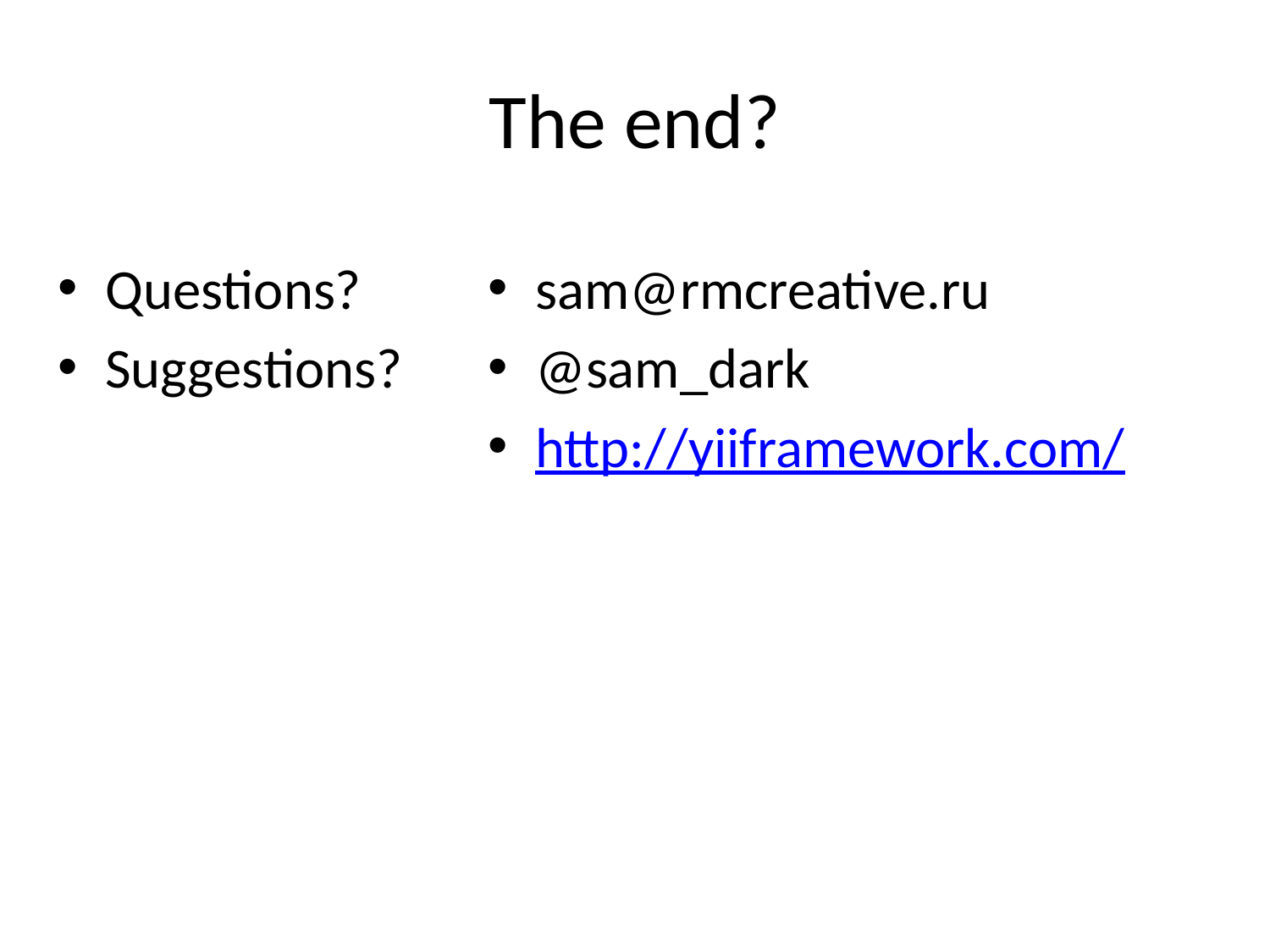

# The end?
Questions?
Suggestions?
sam@rmcreative.ru
@sam_dark
http://yiiframework.com/